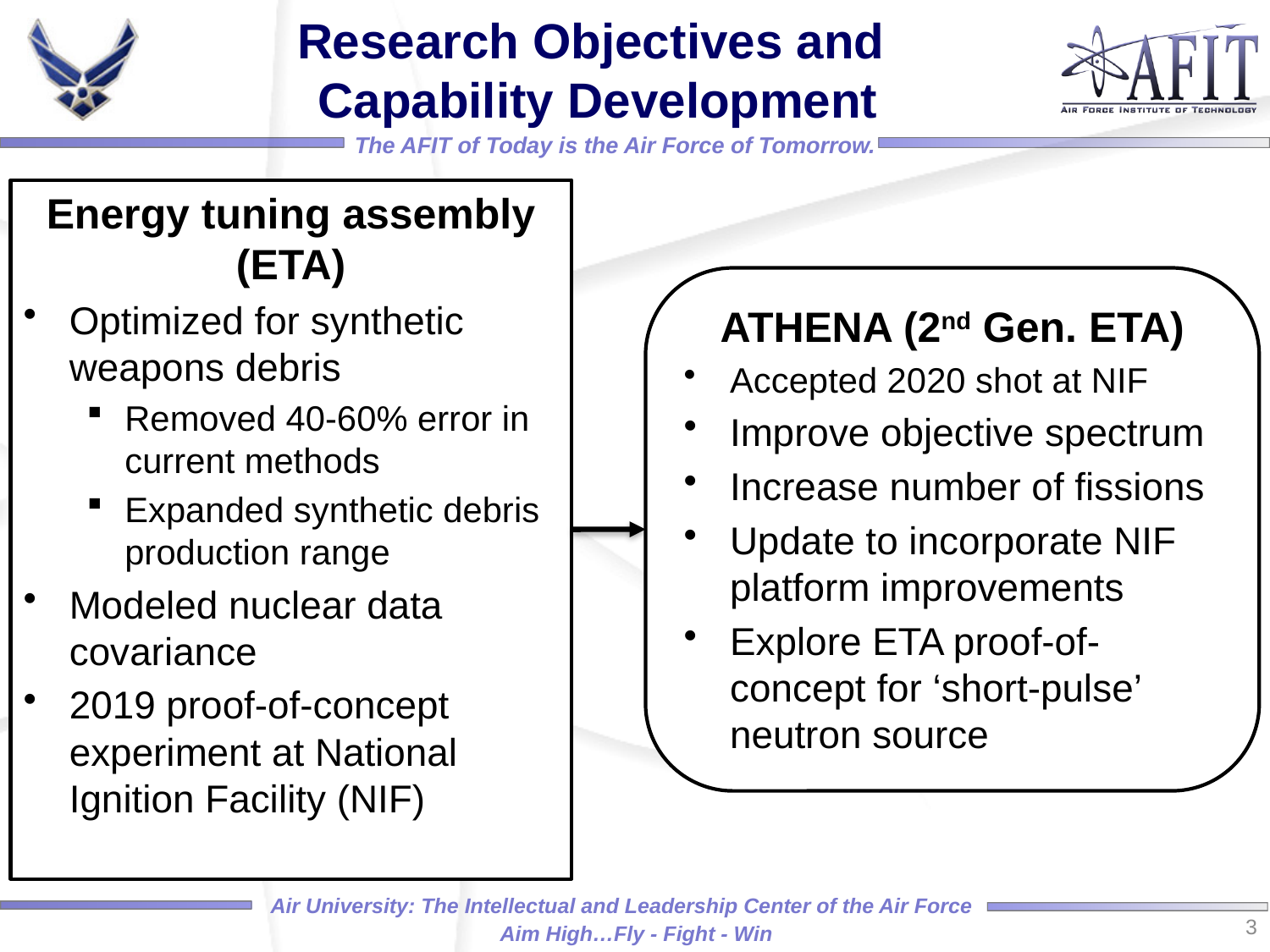

# Research Objectives and Capability Development

Energy tuning assembly (ETA)
Optimized for synthetic weapons debris
Removed 40-60% error in current methods
Expanded synthetic debris production range
Modeled nuclear data covariance
2019 proof-of-concept experiment at National Ignition Facility (NIF)
ATHENA (2nd Gen. ETA)
Accepted 2020 shot at NIF
Improve objective spectrum
Increase number of fissions
Update to incorporate NIF platform improvements
Explore ETA proof-of-concept for ‘short-pulse’ neutron source

3